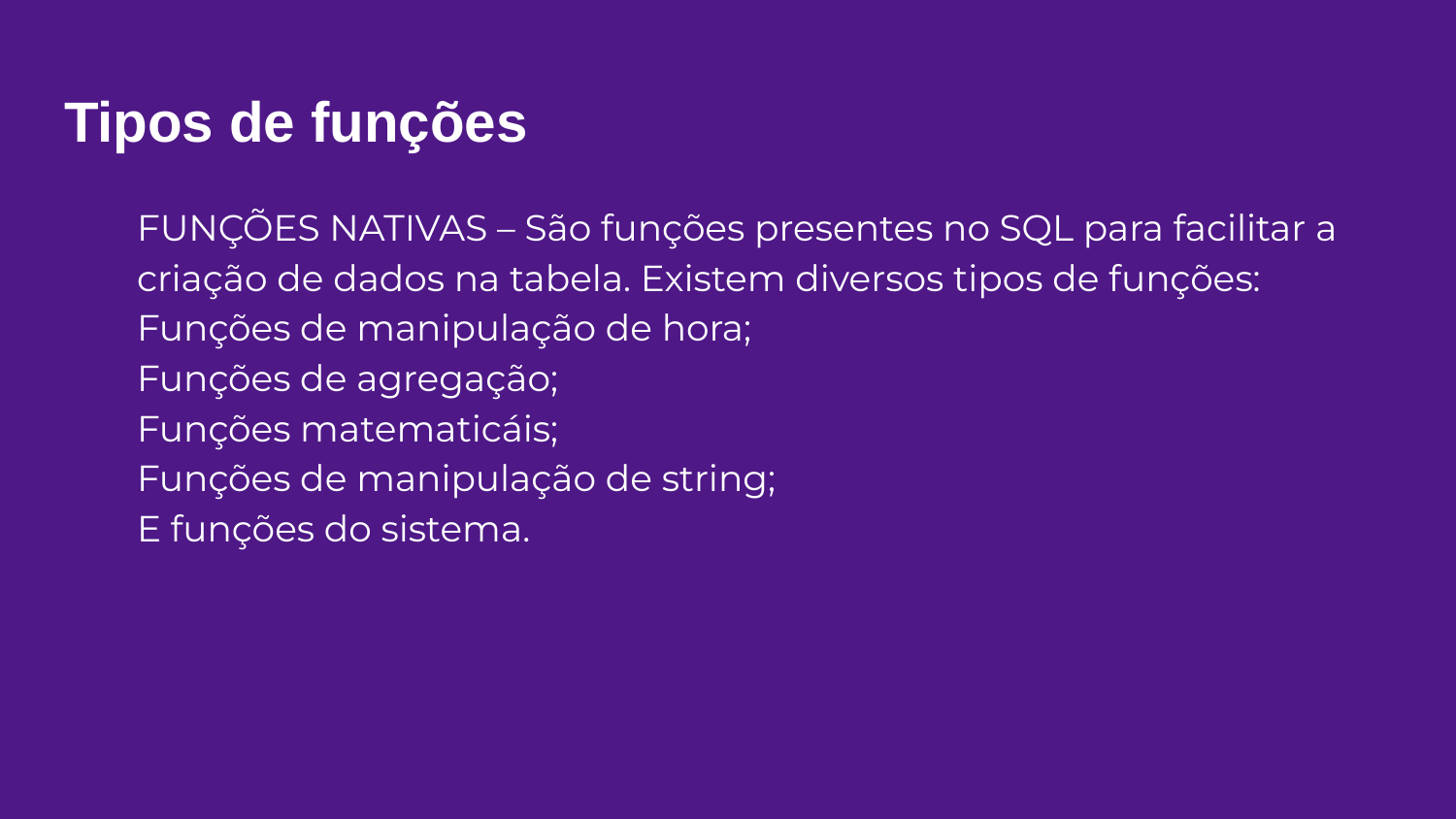

# Tipos de funções
FUNÇÕES NATIVAS – São funções presentes no SQL para facilitar a criação de dados na tabela. Existem diversos tipos de funções:
Funções de manipulação de hora;
Funções de agregação;
Funções matematicáis;
Funções de manipulação de string;
E funções do sistema.